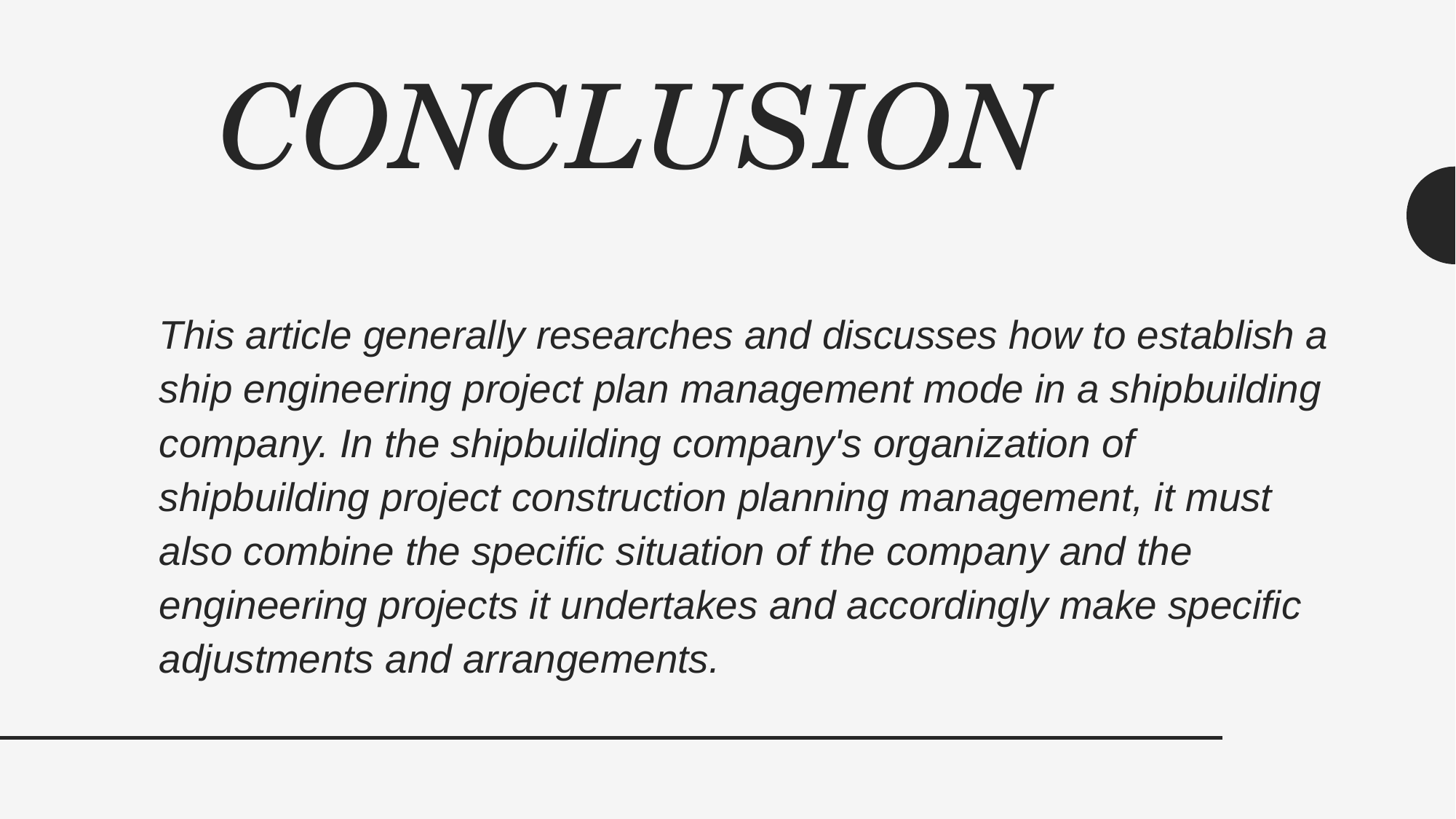

# Conclusion
This article generally researches and discusses how to establish a ship engineering project plan management mode in a shipbuilding company. In the shipbuilding company's organization of shipbuilding project construction planning management, it must also combine the specific situation of the company and the engineering projects it undertakes and accordingly make specific adjustments and arrangements.